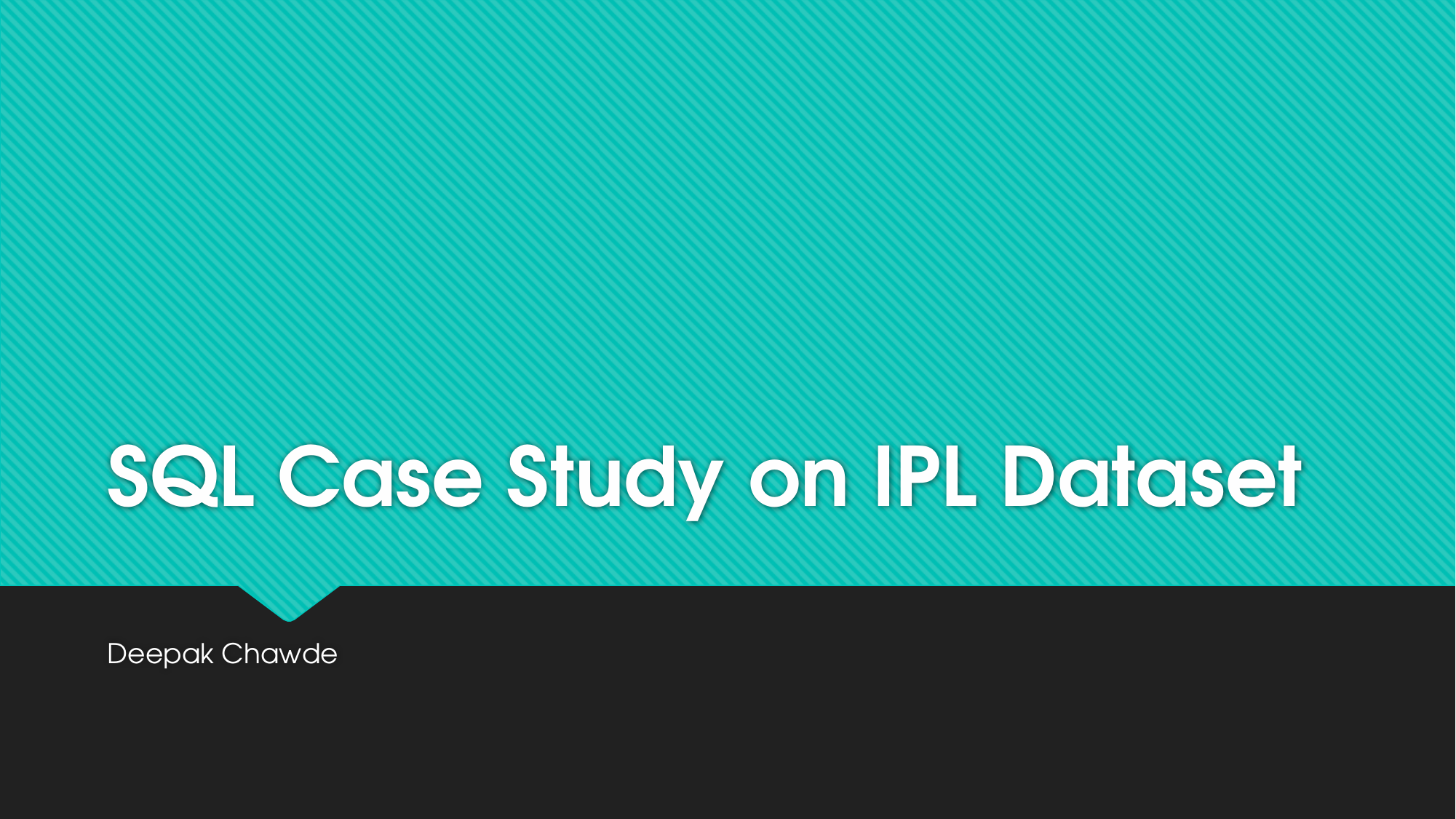

# SQL Case Study on IPL Dataset
Deepak Chawde